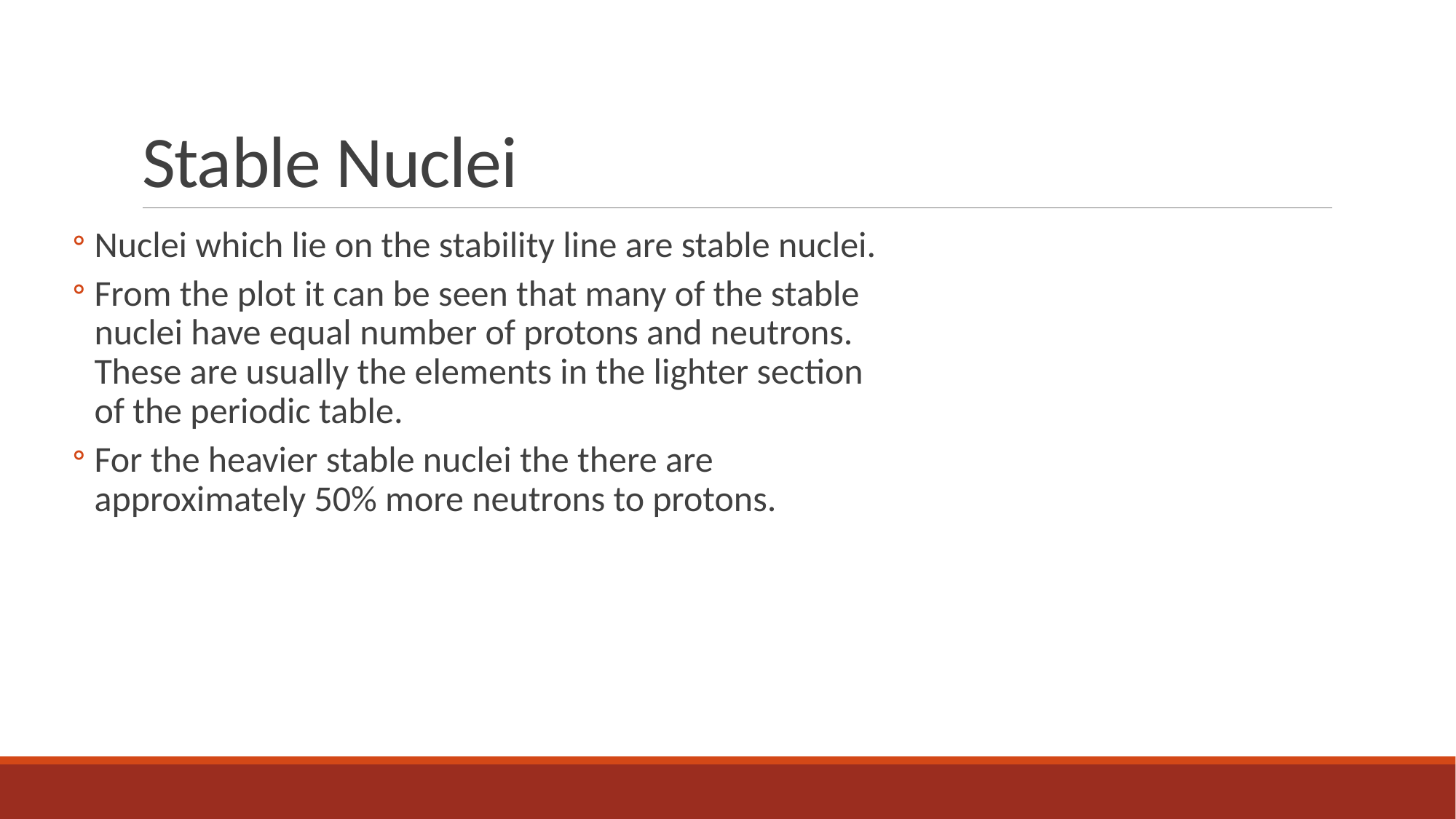

# Stable Nuclei
Nuclei which lie on the stability line are stable nuclei.
From the plot it can be seen that many of the stable nuclei have equal number of protons and neutrons. These are usually the elements in the lighter section of the periodic table.
For the heavier stable nuclei the there are approximately 50% more neutrons to protons.